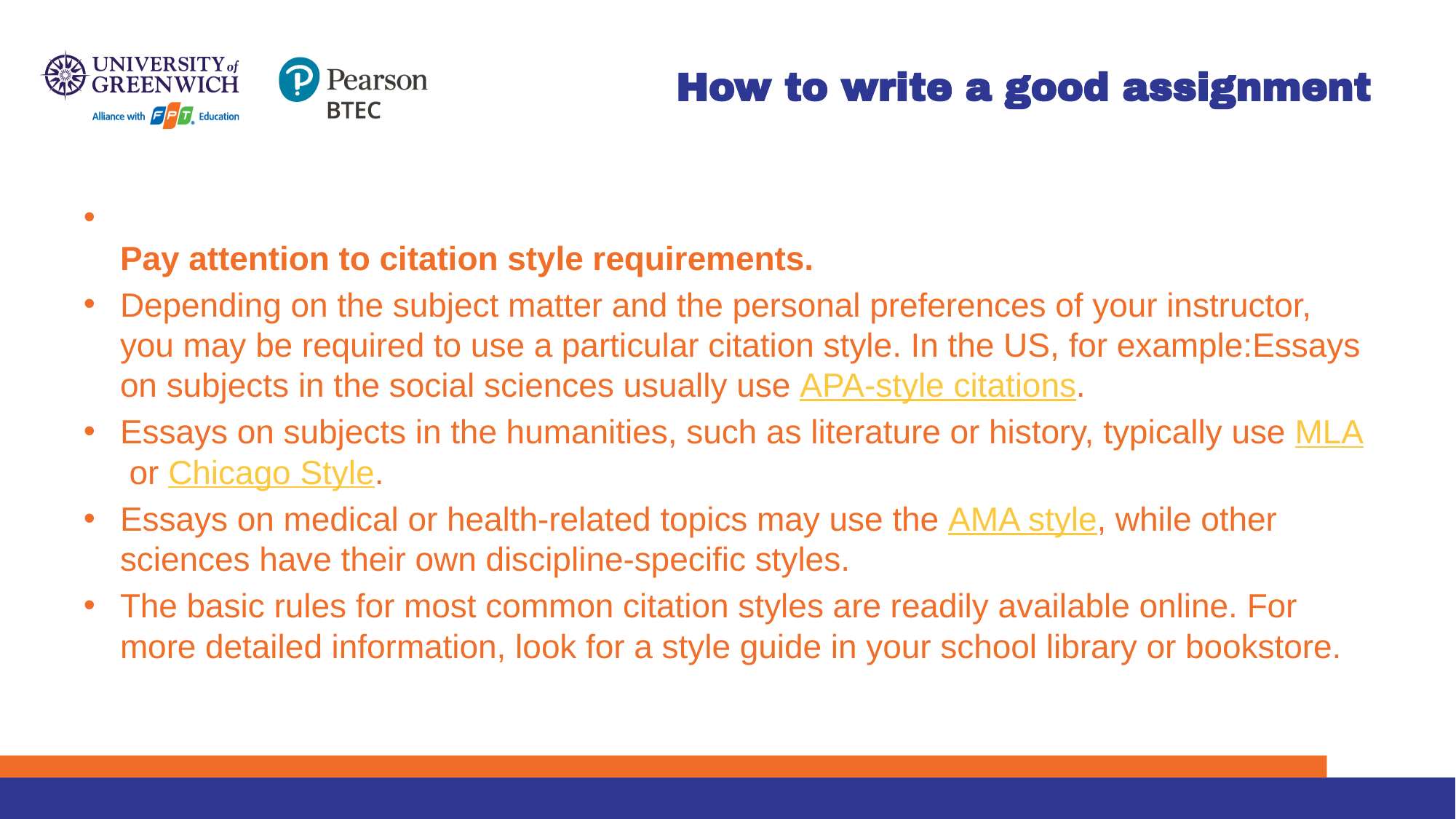

# How to write a good assignment
Pay attention to citation style requirements.
Depending on the subject matter and the personal preferences of your instructor, you may be required to use a particular citation style. In the US, for example:Essays on subjects in the social sciences usually use APA-style citations.
Essays on subjects in the humanities, such as literature or history, typically use MLA or Chicago Style.
Essays on medical or health-related topics may use the AMA style, while other sciences have their own discipline-specific styles.
The basic rules for most common citation styles are readily available online. For more detailed information, look for a style guide in your school library or bookstore.